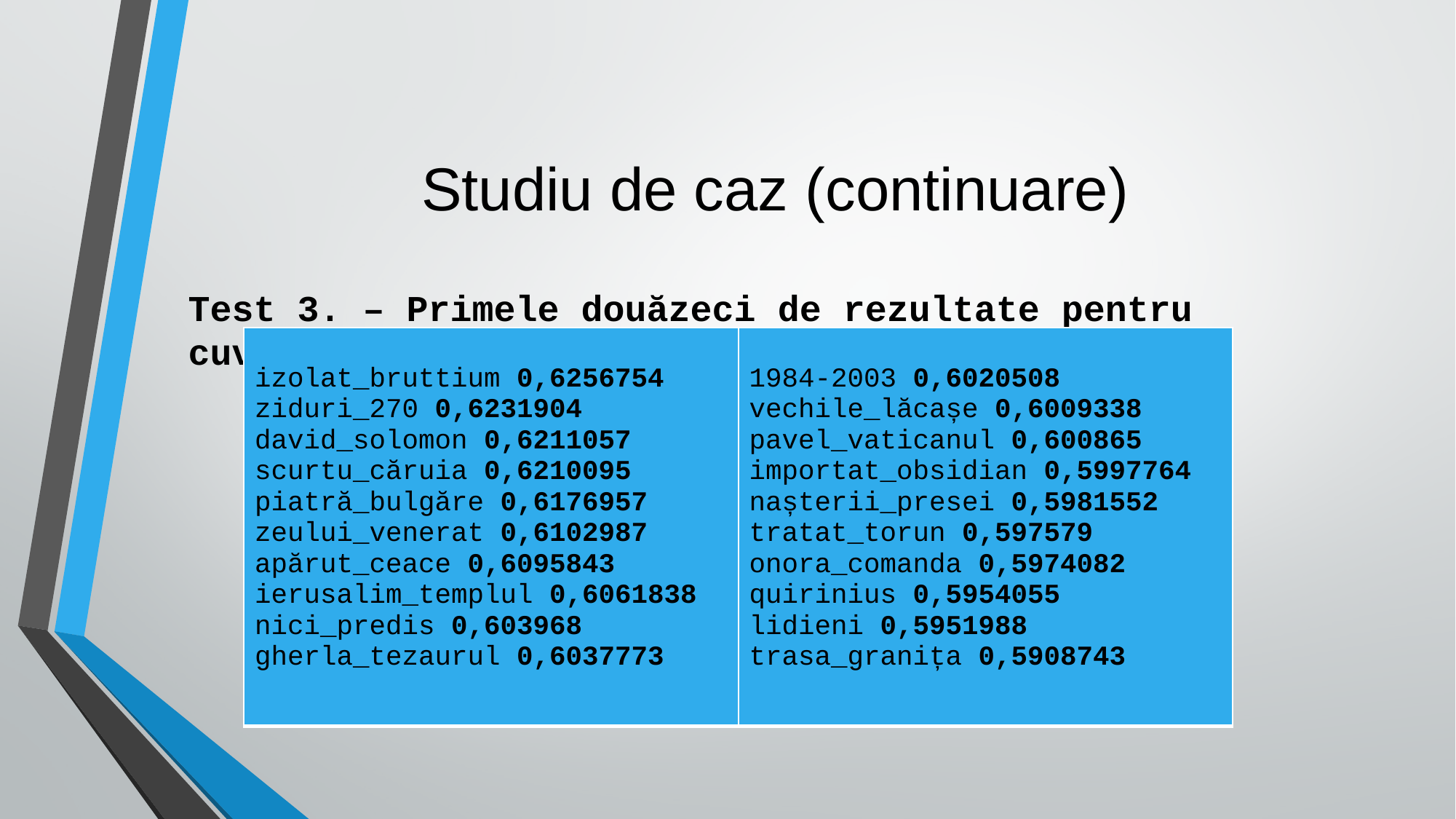

# Studiu de caz (continuare)
Test 3. – Primele douăzeci de rezultate pentru cuvântul imigrant

| izolat\_bruttium 0,6256754 ziduri\_270 0,6231904 david\_solomon 0,6211057 scurtu\_căruia 0,6210095 piatră\_bulgăre 0,6176957 zeului\_venerat 0,6102987 apărut\_ceace 0,6095843 ierusalim\_templul 0,6061838 nici\_predis 0,603968 gherla\_tezaurul 0,6037773 | 1984-2003 0,6020508 vechile\_lăcașe 0,6009338 pavel\_vaticanul 0,600865 importat\_obsidian 0,5997764 nașterii\_presei 0,5981552 tratat\_torun 0,597579 onora\_comanda 0,5974082 quirinius 0,5954055 lidieni 0,5951988 trasa\_granița 0,5908743 |
| --- | --- |